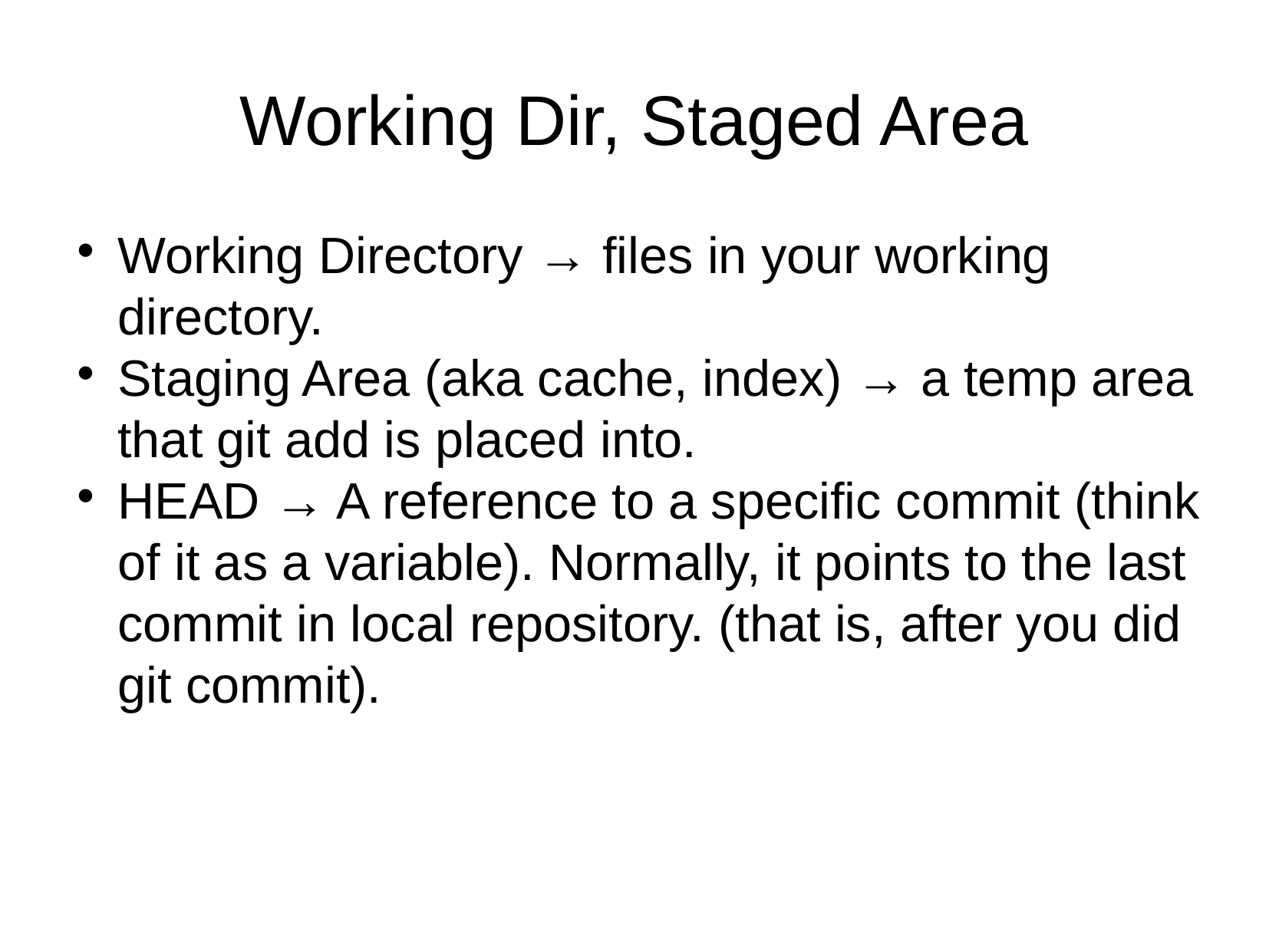

Working Dir, Staged Area
Working Directory → files in your working directory.
Staging Area (aka cache, index) → a temp area that git add is placed into.
HEAD → A reference to a specific commit (think of it as a variable). Normally, it points to the last commit in local repository. (that is, after you did git commit).